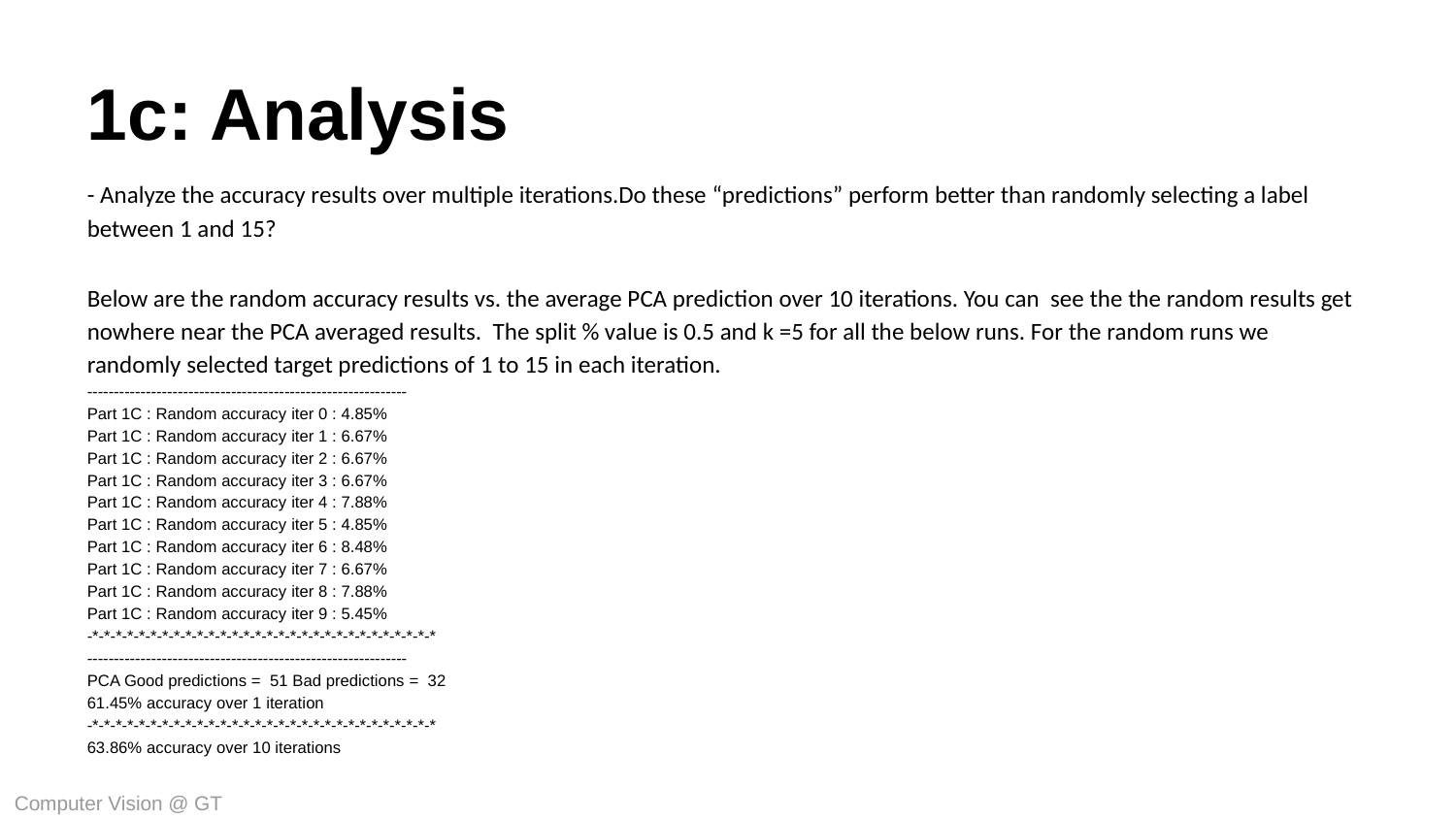

1c: Analysis
- Analyze the accuracy results over multiple iterations.Do these “predictions” perform better than randomly selecting a label between 1 and 15?

Below are the random accuracy results vs. the average PCA prediction over 10 iterations. You can  see the the random results get nowhere near the PCA averaged results.  The split % value is 0.5 and k =5 for all the below runs. For the random runs we randomly selected target predictions of 1 to 15 in each iteration.
------------------------------------------------------------
Part 1C : Random accuracy iter 0 : 4.85%
Part 1C : Random accuracy iter 1 : 6.67%
Part 1C : Random accuracy iter 2 : 6.67%
Part 1C : Random accuracy iter 3 : 6.67%
Part 1C : Random accuracy iter 4 : 7.88%
Part 1C : Random accuracy iter 5 : 4.85%
Part 1C : Random accuracy iter 6 : 8.48%
Part 1C : Random accuracy iter 7 : 6.67%
Part 1C : Random accuracy iter 8 : 7.88%
Part 1C : Random accuracy iter 9 : 5.45%
-*-*-*-*-*-*-*-*-*-*-*-*-*-*-*-*-*-*-*-*-*-*-*-*-*-*-*-*-*-*
------------------------------------------------------------
PCA Good predictions =  51 Bad predictions =  32
61.45% accuracy over 1 iteration
-*-*-*-*-*-*-*-*-*-*-*-*-*-*-*-*-*-*-*-*-*-*-*-*-*-*-*-*-*-*
63.86% accuracy over 10 iterations
Computer Vision @ GT